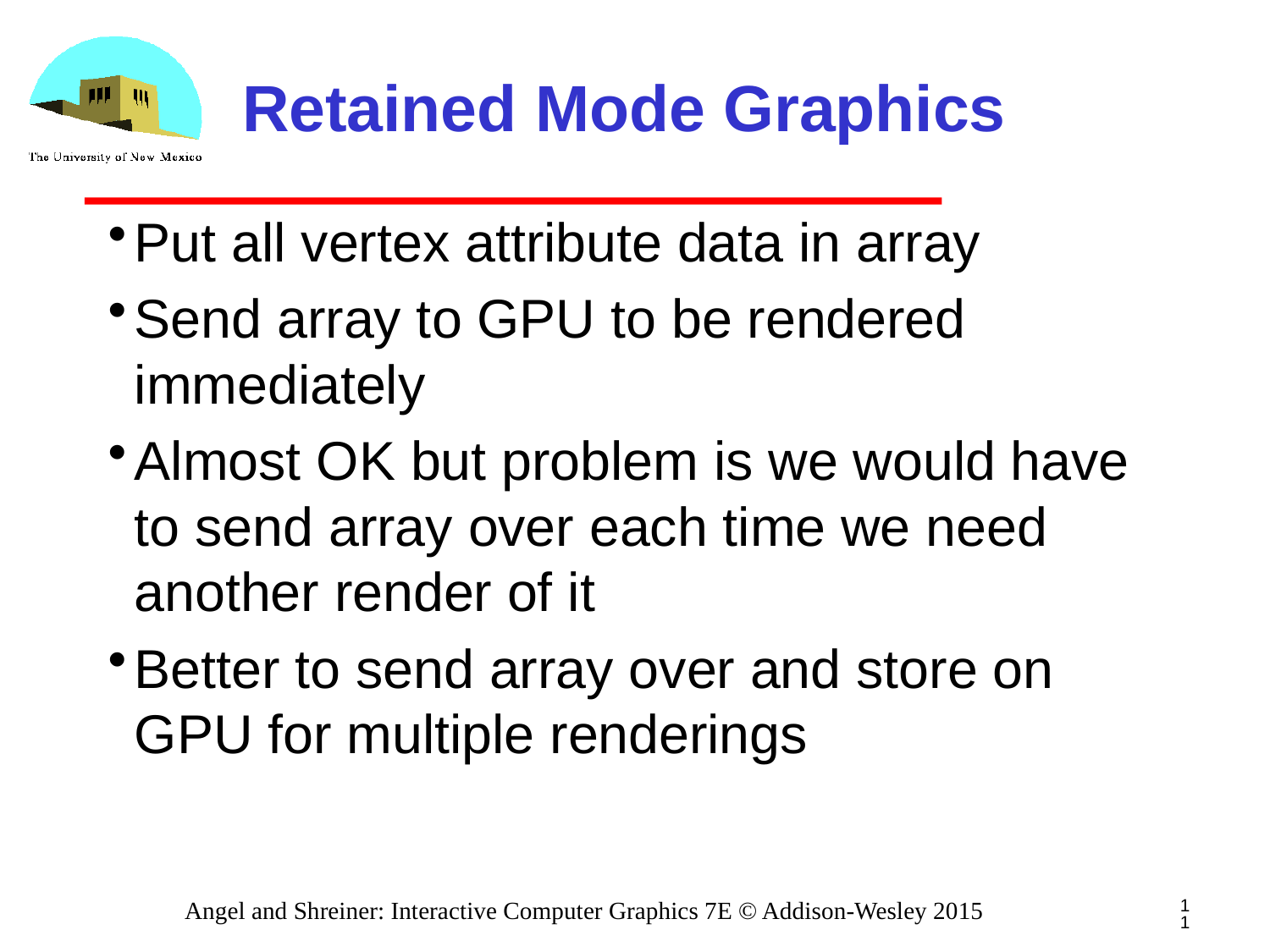

# Retained Mode Graphics
Put all vertex attribute data in array
Send array to GPU to be rendered immediately
Almost OK but problem is we would have to send array over each time we need another render of it
Better to send array over and store on GPU for multiple renderings
11
Angel and Shreiner: Interactive Computer Graphics 7E © Addison-Wesley 2015